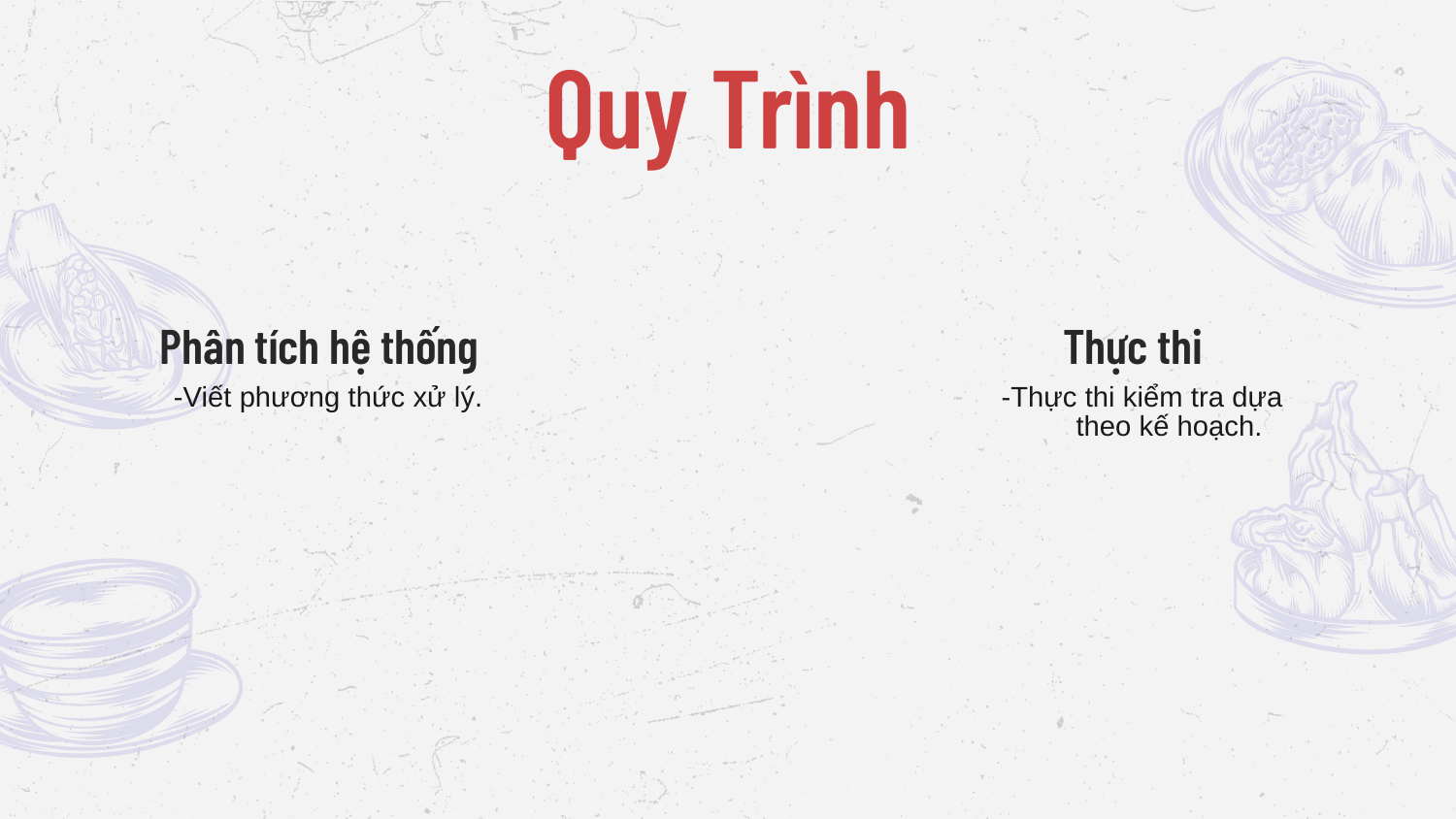

Quy Trình
# Phân tích hệ thống

Thực thi
-Viết phương thức xử lý.

-Thực thi kiểm tra dựa theo kế hoạch.